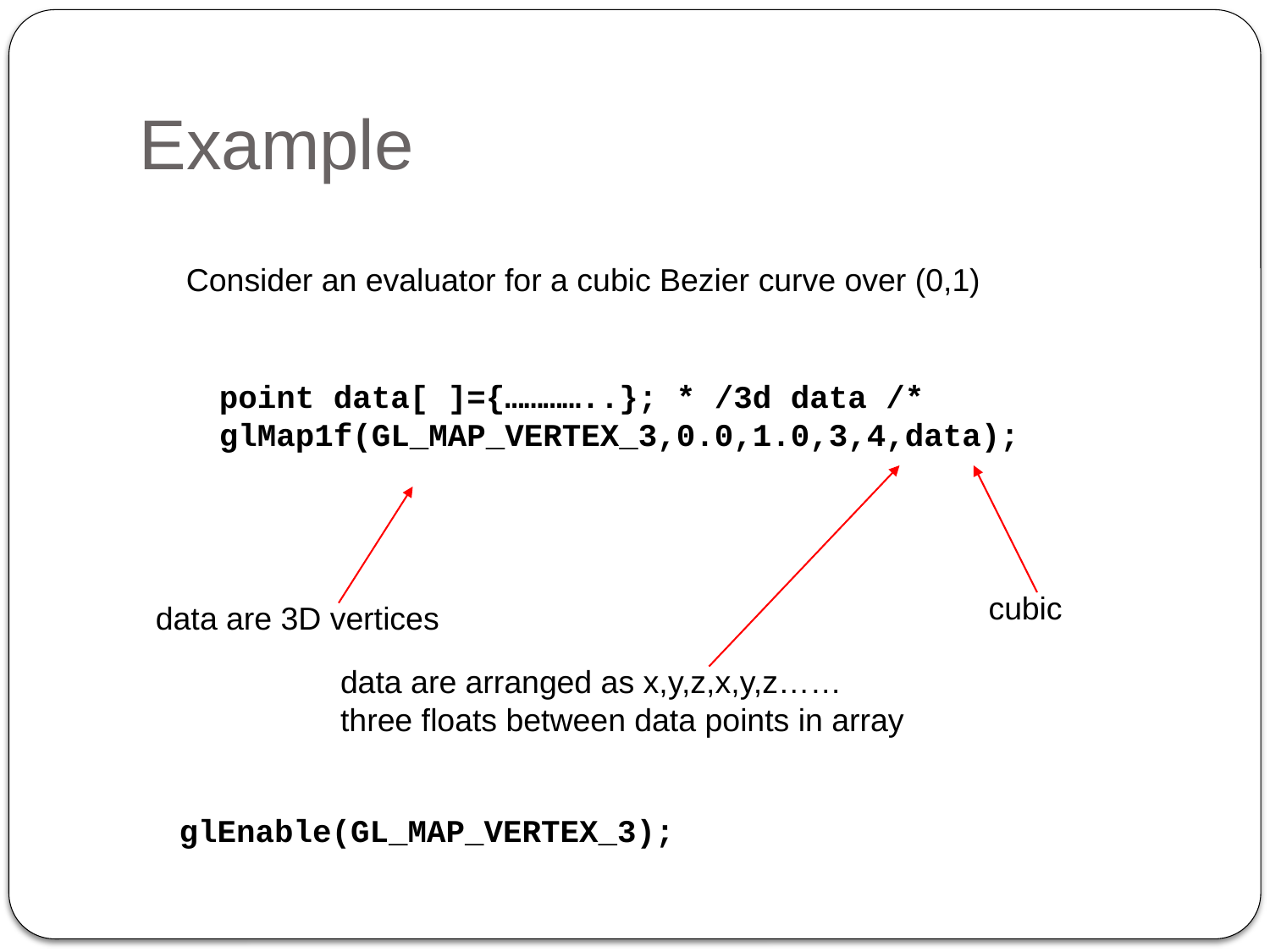

# Example
Consider an evaluator for a cubic Bezier curve over (0,1)
point data[ ]={…………..}; * /3d data /*
glMap1f(GL_MAP_VERTEX_3,0.0,1.0,3,4,data);

cubic
data are 3D vertices
data are arranged as x,y,z,x,y,z……
three floats between data points in array
glEnable(GL_MAP_VERTEX_3);